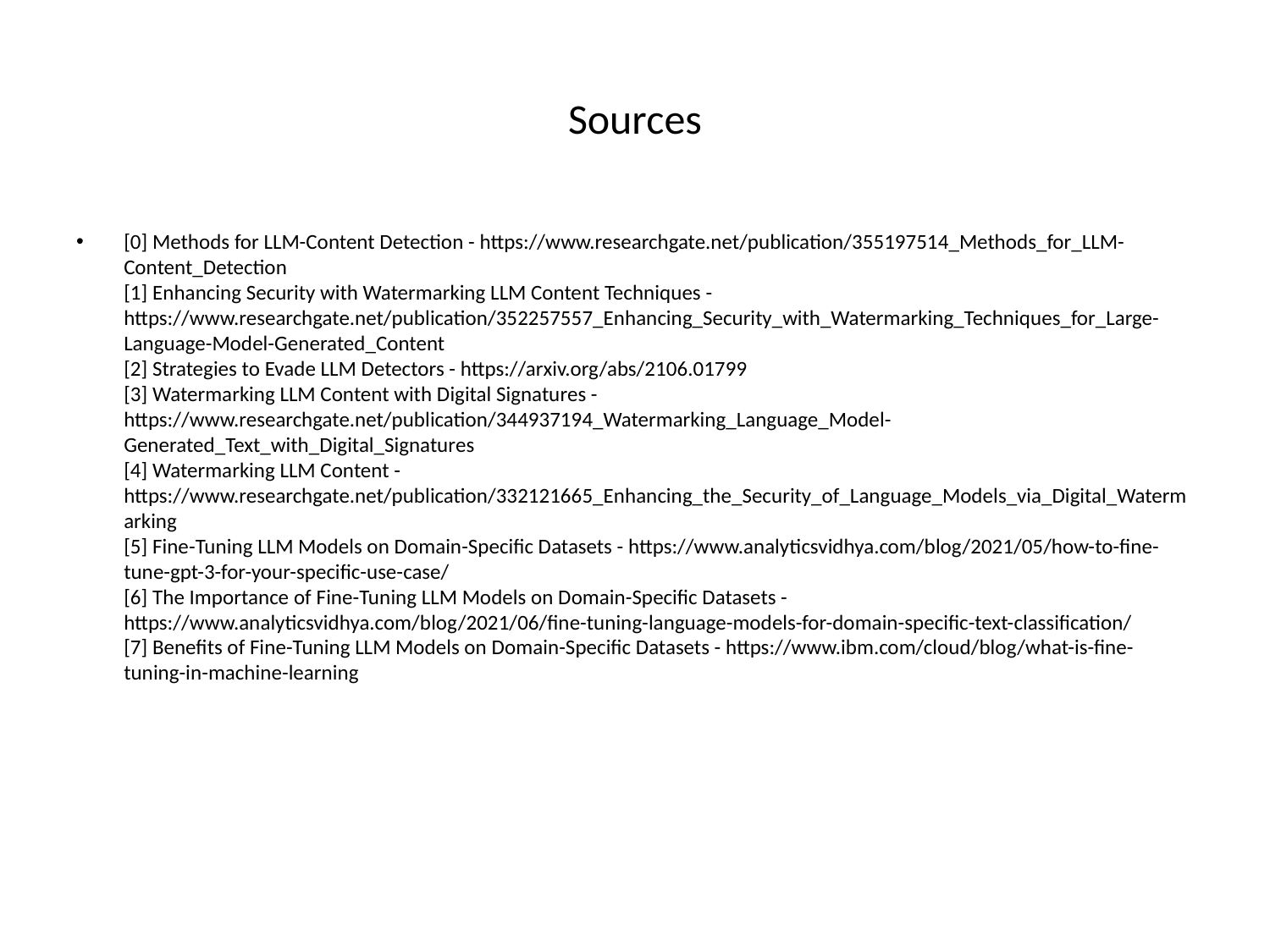

# Sources
[0] Methods for LLM-Content Detection - https://www.researchgate.net/publication/355197514_Methods_for_LLM-Content_Detection
[1] Enhancing Security with Watermarking LLM Content Techniques - https://www.researchgate.net/publication/352257557_Enhancing_Security_with_Watermarking_Techniques_for_Large-Language-Model-Generated_Content
[2] Strategies to Evade LLM Detectors - https://arxiv.org/abs/2106.01799
[3] Watermarking LLM Content with Digital Signatures - https://www.researchgate.net/publication/344937194_Watermarking_Language_Model-Generated_Text_with_Digital_Signatures
[4] Watermarking LLM Content - https://www.researchgate.net/publication/332121665_Enhancing_the_Security_of_Language_Models_via_Digital_Watermarking
[5] Fine-Tuning LLM Models on Domain-Specific Datasets - https://www.analyticsvidhya.com/blog/2021/05/how-to-fine-tune-gpt-3-for-your-specific-use-case/
[6] The Importance of Fine-Tuning LLM Models on Domain-Specific Datasets - https://www.analyticsvidhya.com/blog/2021/06/fine-tuning-language-models-for-domain-specific-text-classification/
[7] Benefits of Fine-Tuning LLM Models on Domain-Specific Datasets - https://www.ibm.com/cloud/blog/what-is-fine-tuning-in-machine-learning